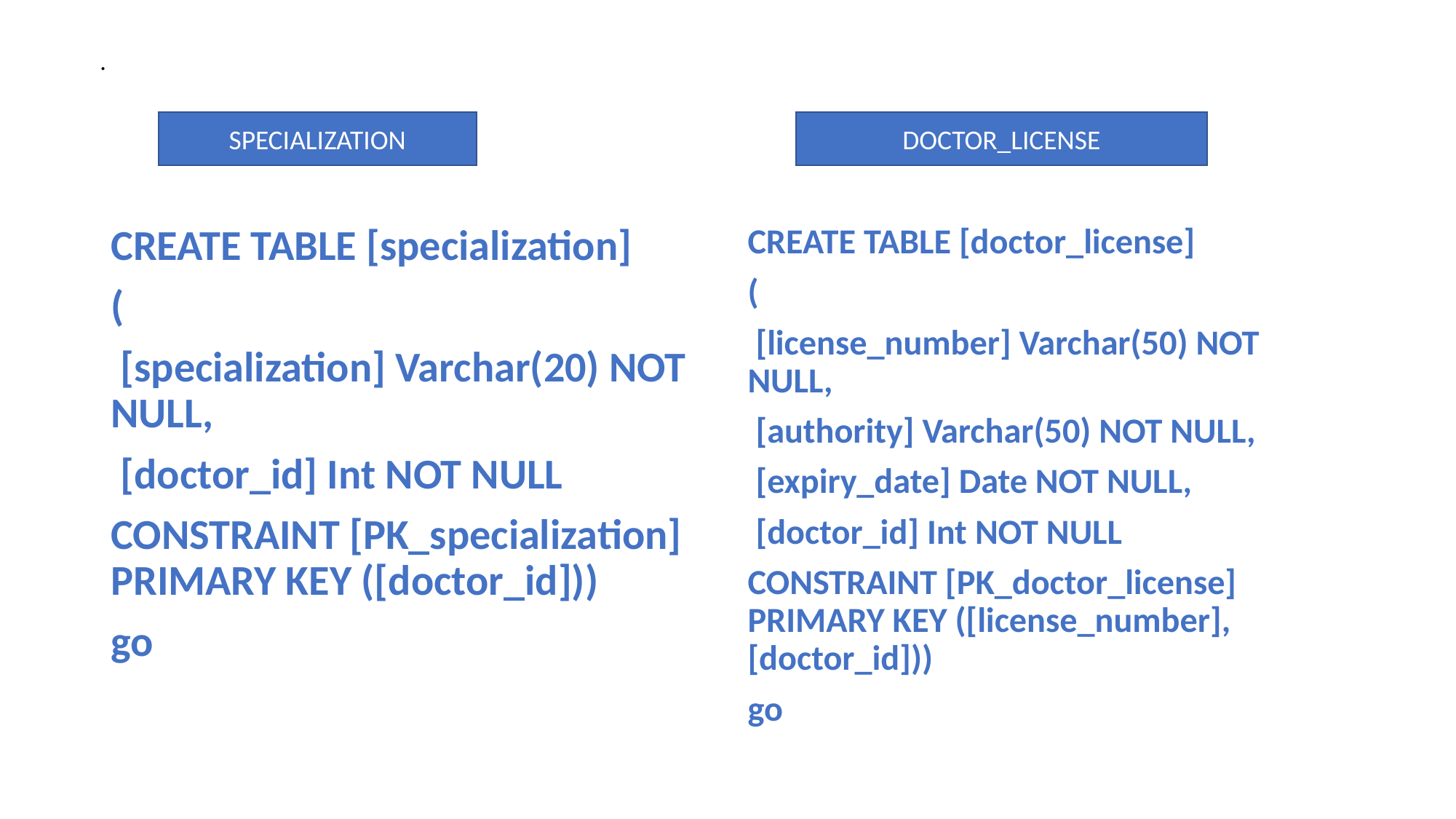

# .
SPECIALIZATION
DOCTOR_LICENSE
CREATE TABLE [specialization]
(
 [specialization] Varchar(20) NOT NULL,
 [doctor_id] Int NOT NULL
CONSTRAINT [PK_specialization] PRIMARY KEY ([doctor_id]))
go
CREATE TABLE [doctor_license]
(
 [license_number] Varchar(50) NOT NULL,
 [authority] Varchar(50) NOT NULL,
 [expiry_date] Date NOT NULL,
 [doctor_id] Int NOT NULL
CONSTRAINT [PK_doctor_license] PRIMARY KEY ([license_number],[doctor_id]))
go